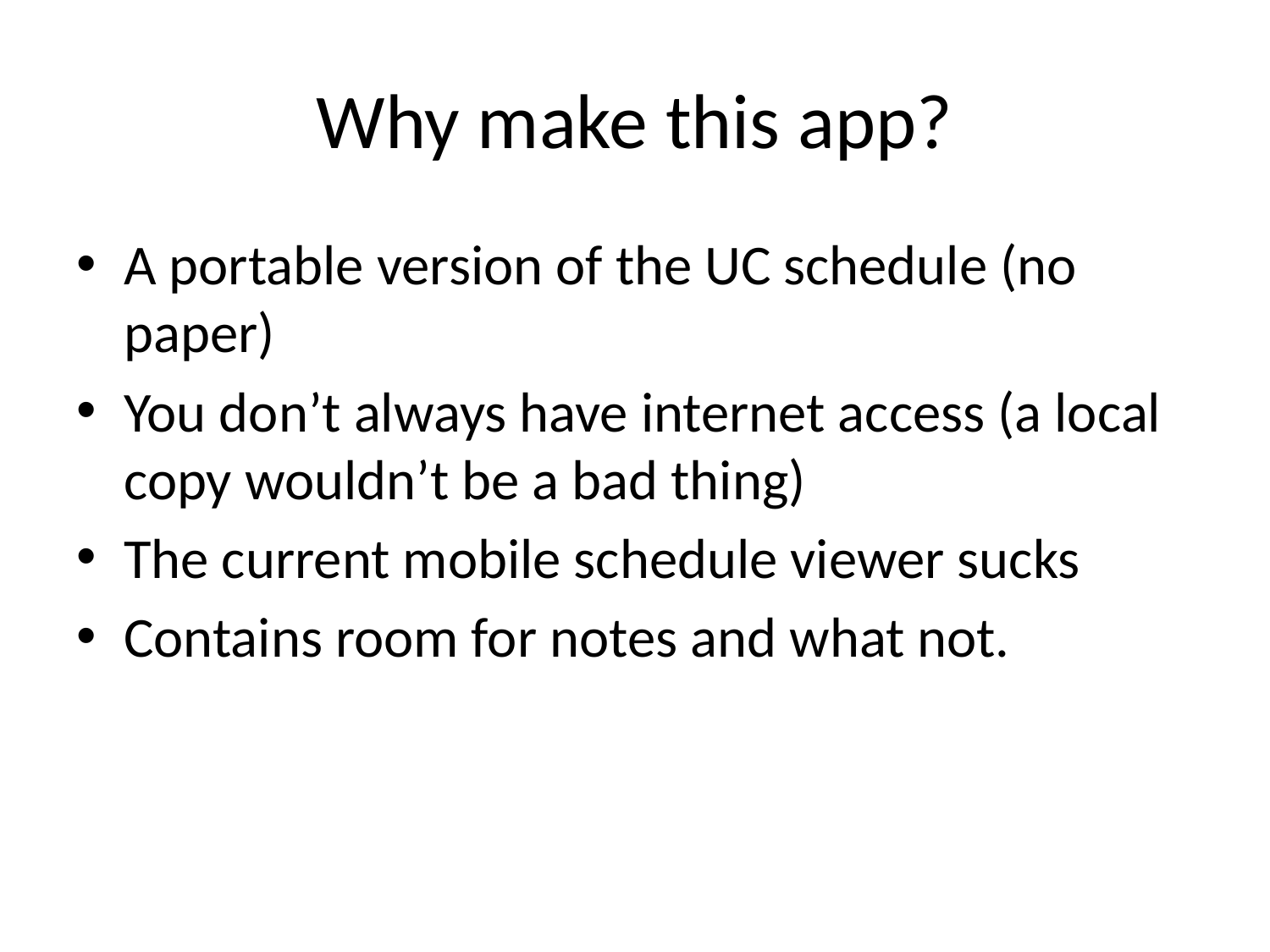

# Why make this app?
A portable version of the UC schedule (no paper)
You don’t always have internet access (a local copy wouldn’t be a bad thing)
The current mobile schedule viewer sucks
Contains room for notes and what not.